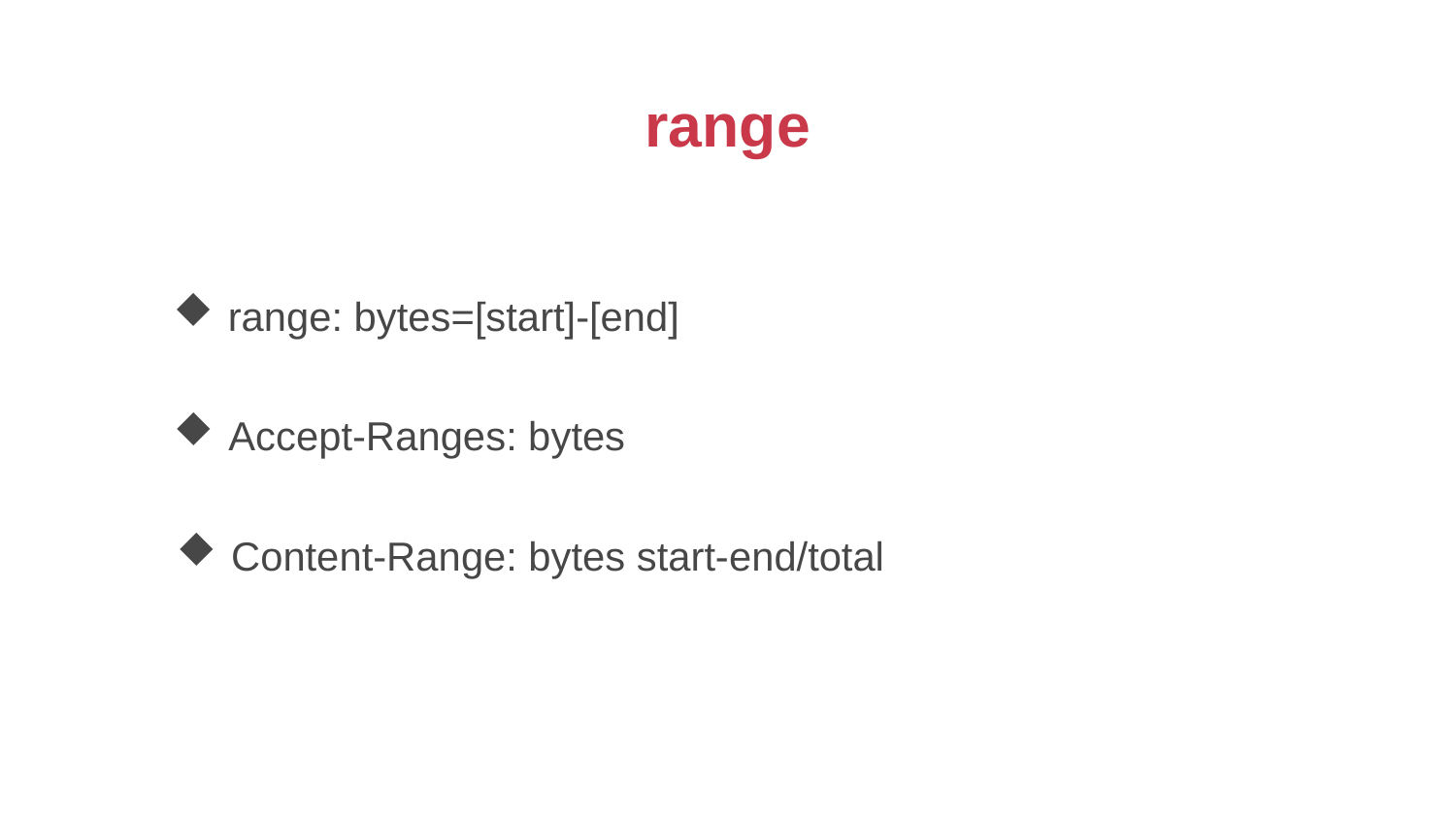

range
range: bytes=[start]-[end]
Accept-Ranges: bytes
Content-Range: bytes start-end/total